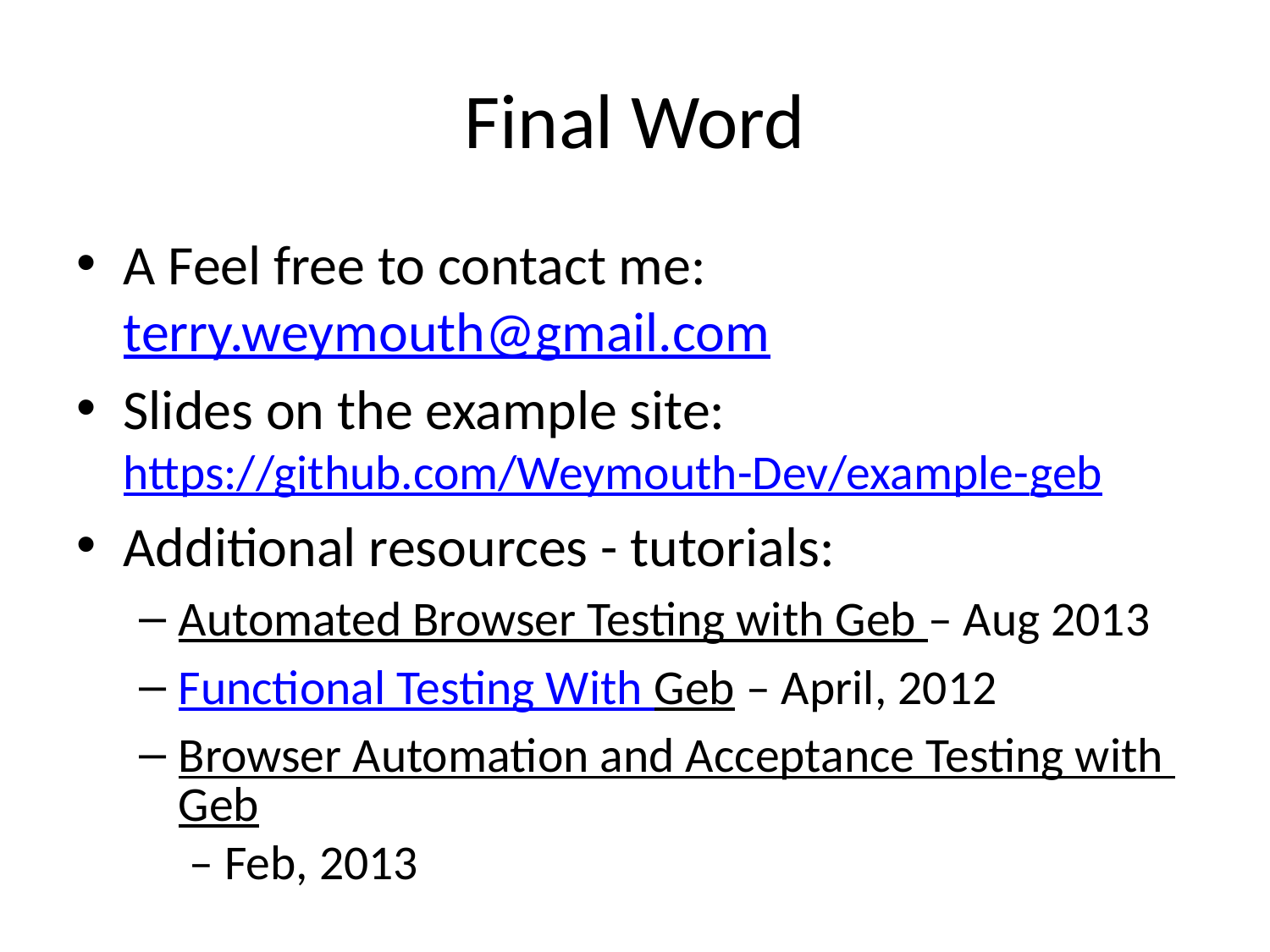

# Final Word
A Feel free to contact me: terry.weymouth@gmail.com
Slides on the example site: https://github.com/Weymouth-Dev/example-geb
Additional resources - tutorials:
Automated Browser Testing with Geb – Aug 2013
Functional Testing With Geb – April, 2012
Browser Automation and Acceptance Testing with Geb – Feb, 2013